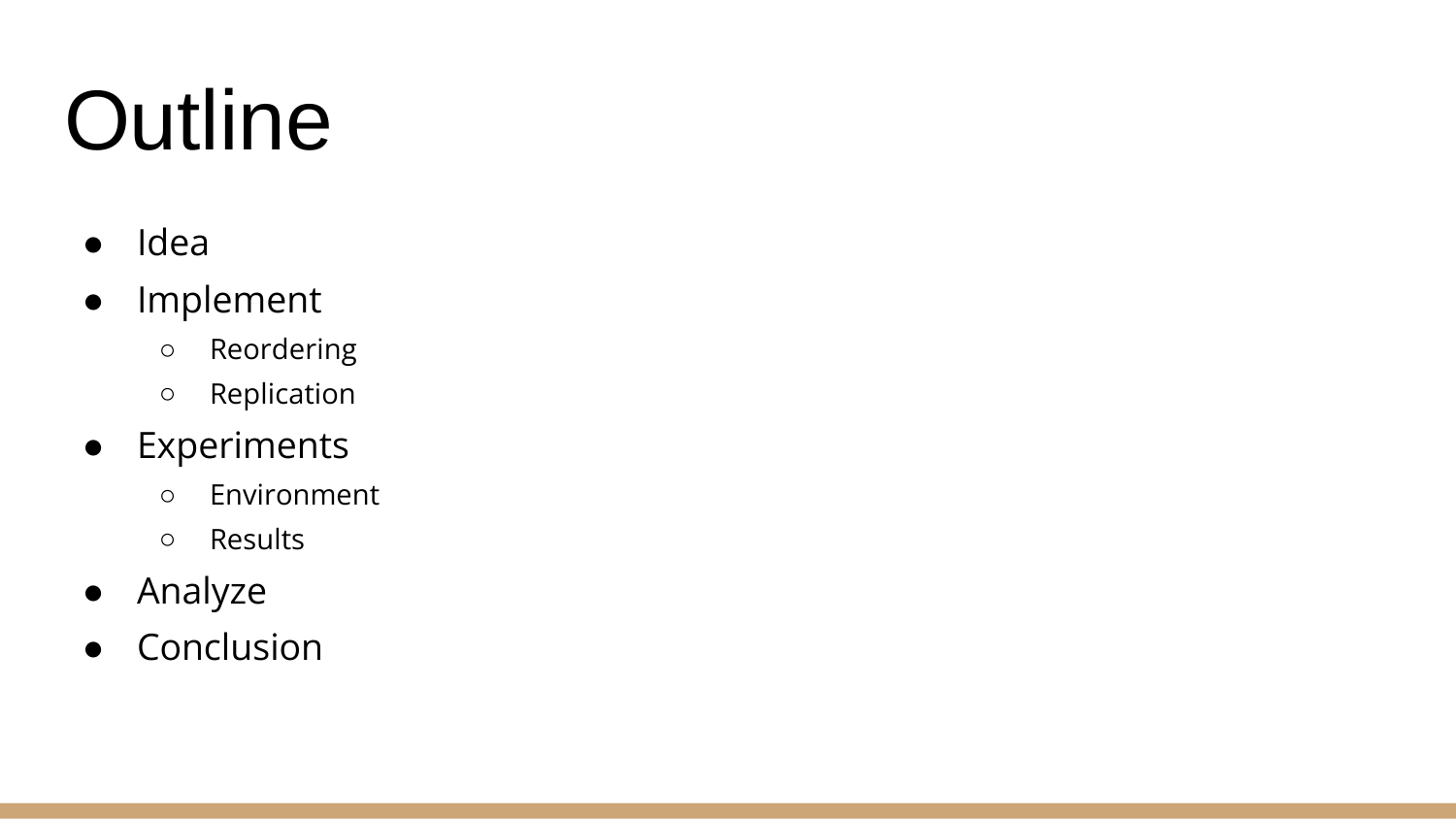

# Outline
Idea
Implement
Reordering
Replication
Experiments
Environment
Results
Analyze
Conclusion